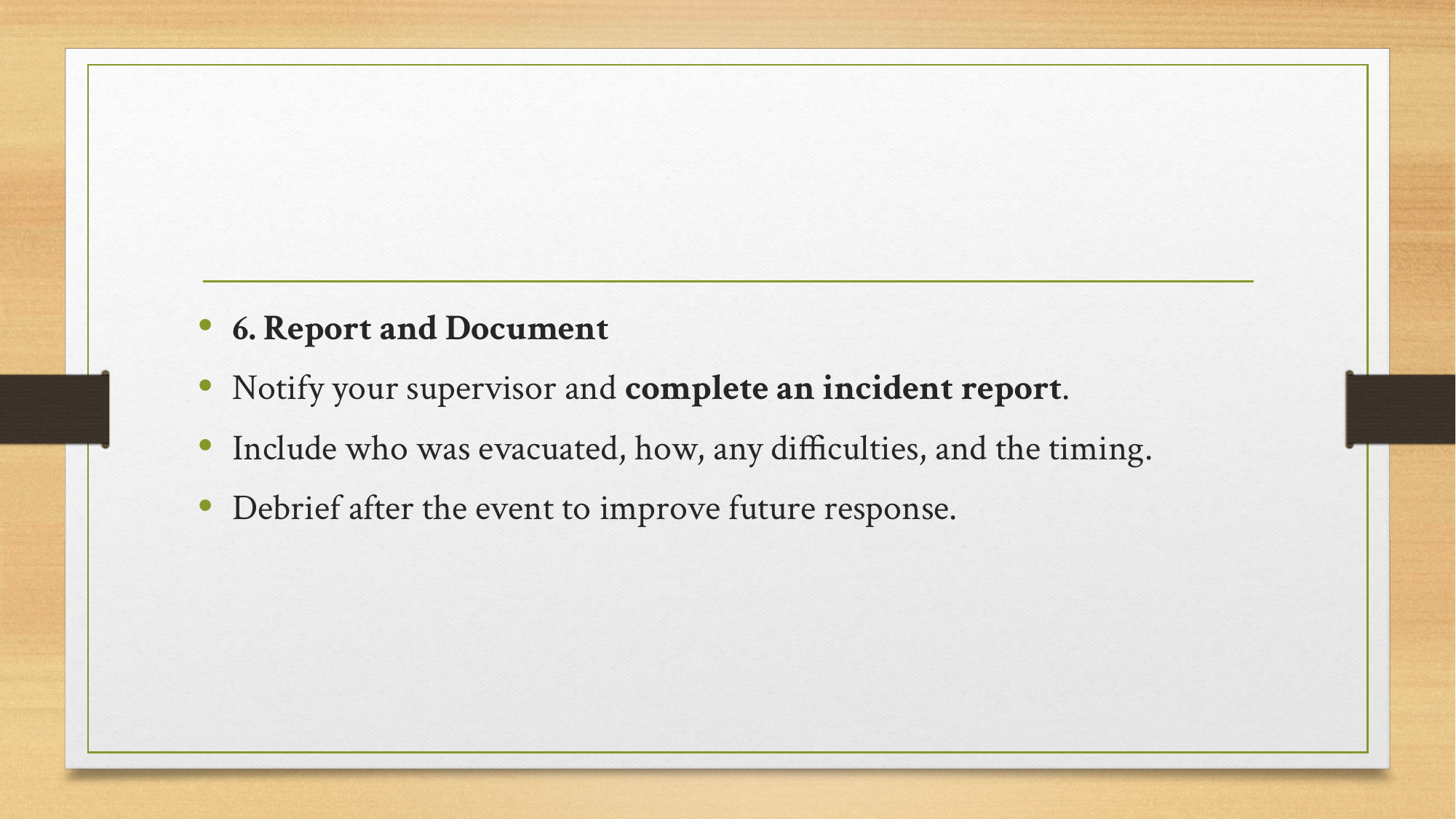

#
6. Report and Document
Notify your supervisor and complete an incident report.
Include who was evacuated, how, any difficulties, and the timing.
Debrief after the event to improve future response.